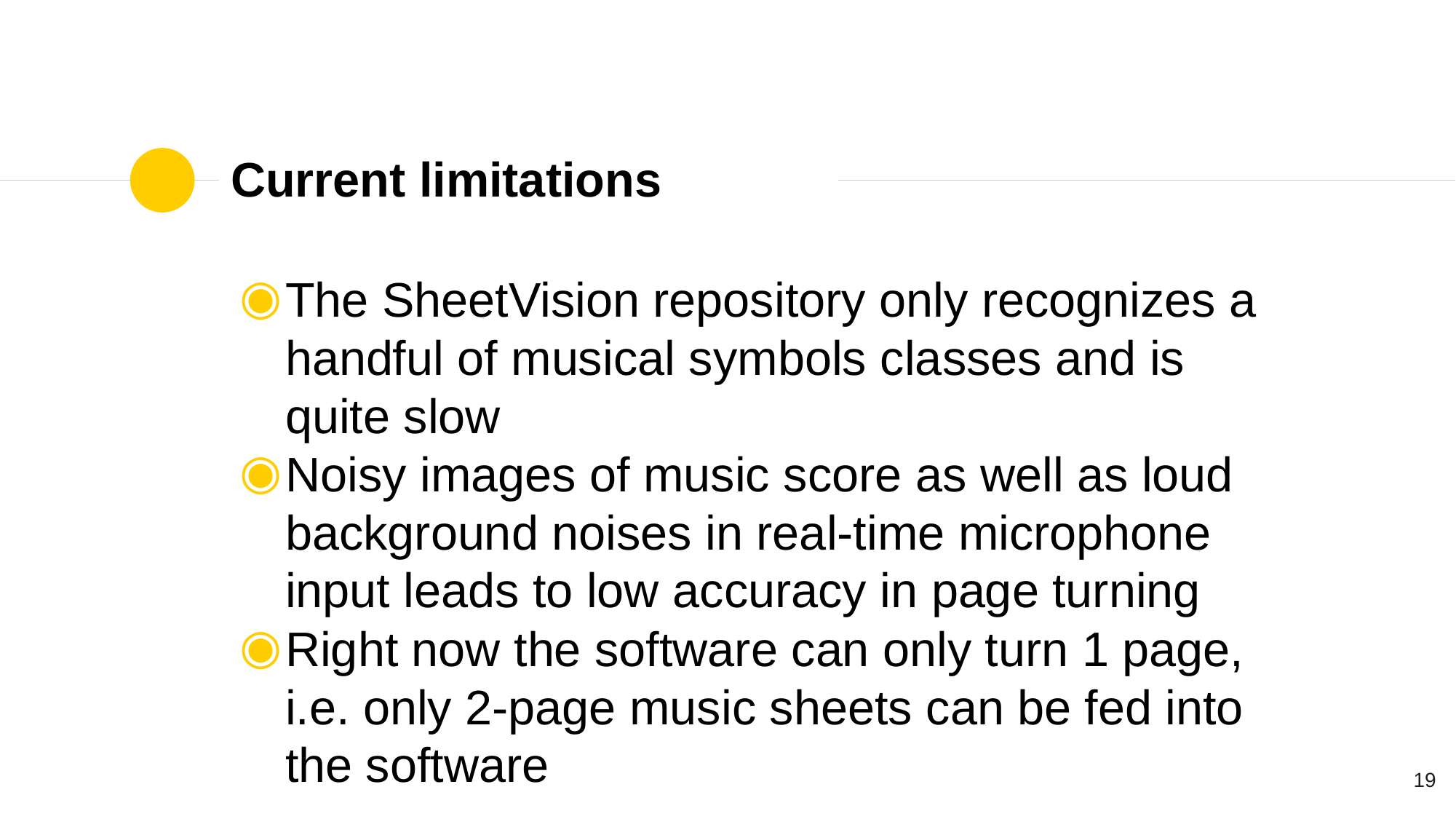

# Current limitations
The SheetVision repository only recognizes a handful of musical symbols classes and is quite slow
Noisy images of music score as well as loud background noises in real-time microphone input leads to low accuracy in page turning
Right now the software can only turn 1 page, i.e. only 2-page music sheets can be fed into the software
19